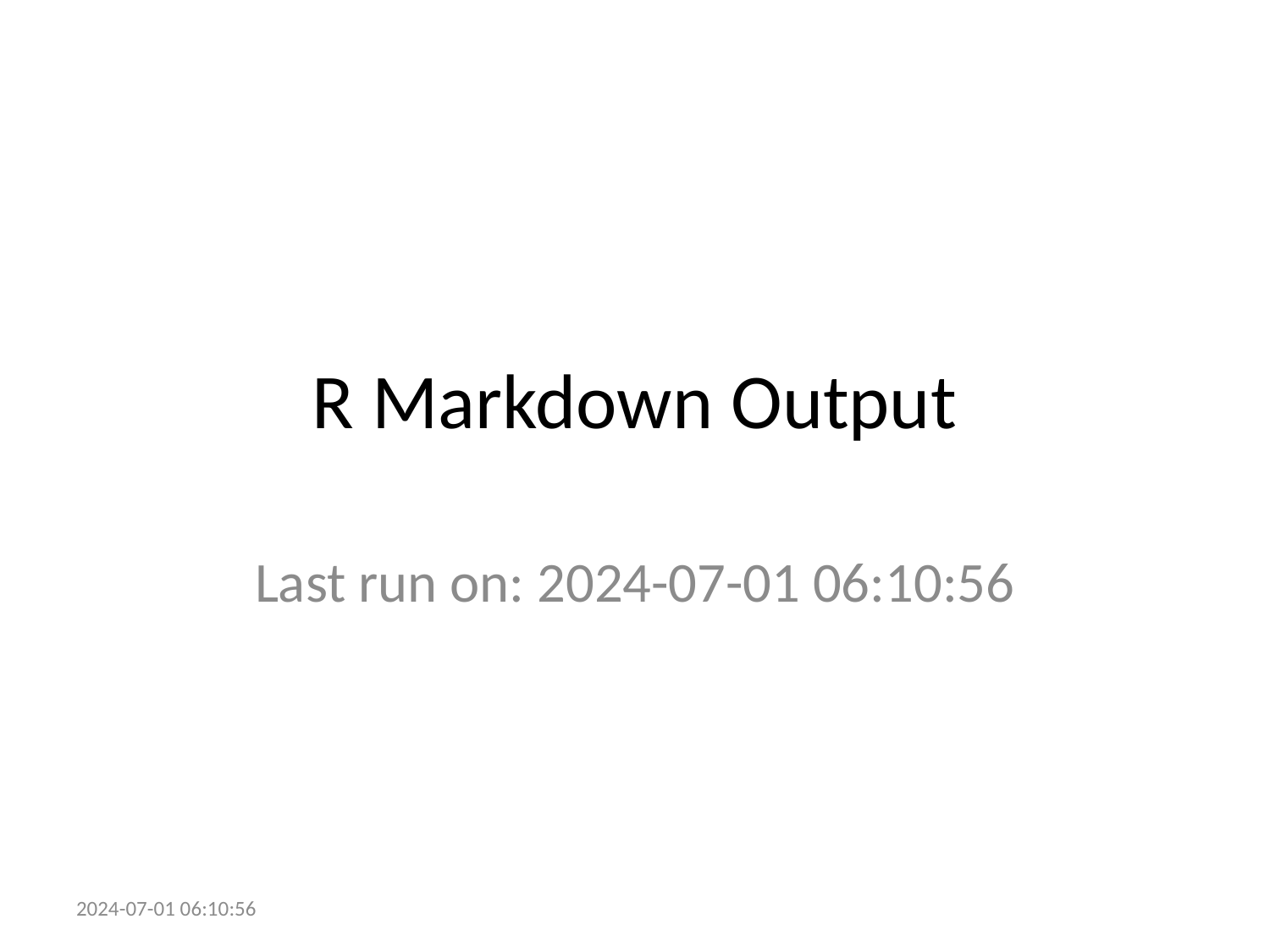

# R Markdown Output
Last run on: 2024-07-01 06:10:56
2024-07-01 06:10:56